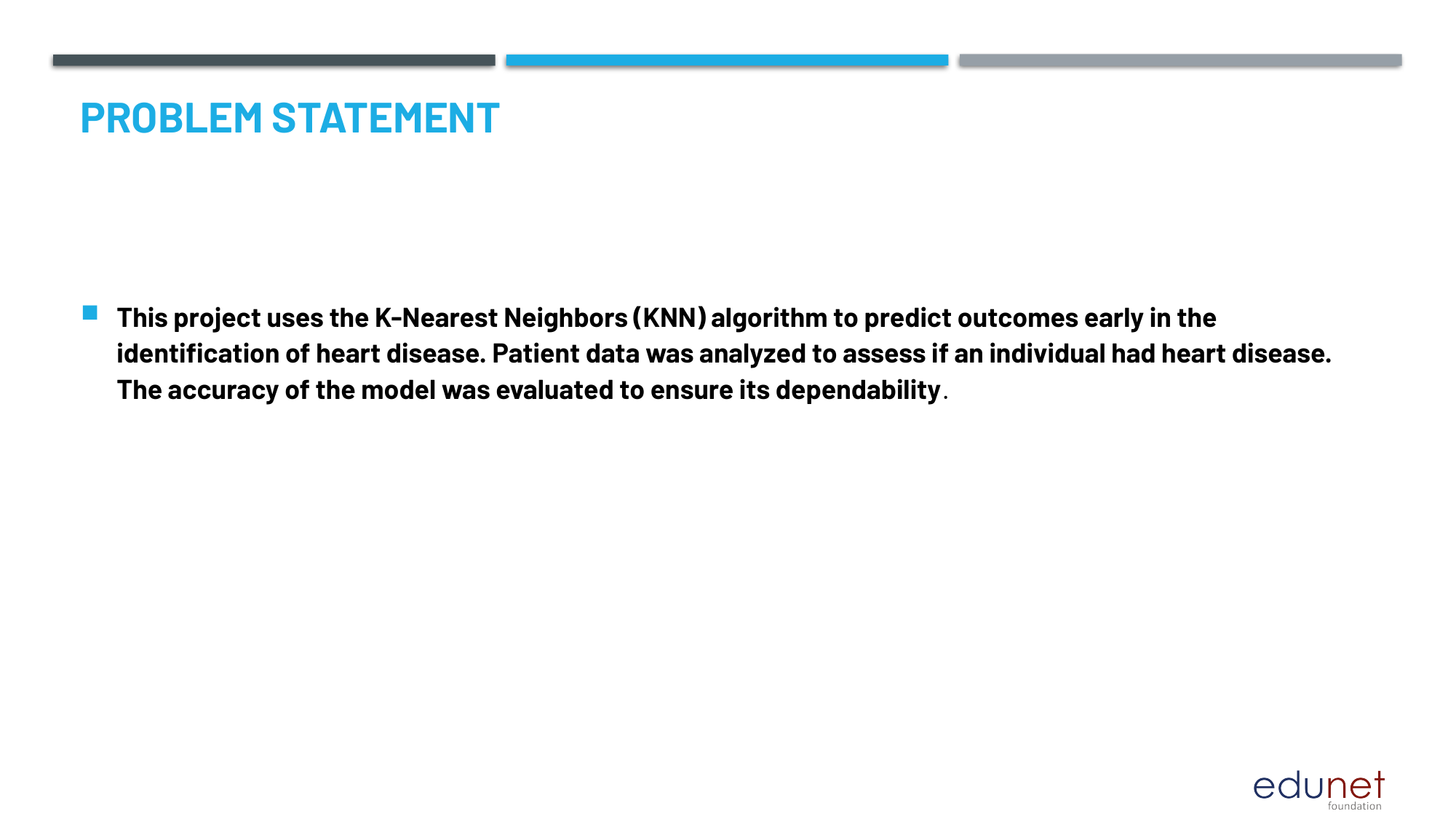

# Problem Statement
This project uses the K-Nearest Neighbors (KNN) algorithm to predict outcomes early in the identification of heart disease. Patient data was analyzed to assess if an individual had heart disease. The accuracy of the model was evaluated to ensure its dependability.